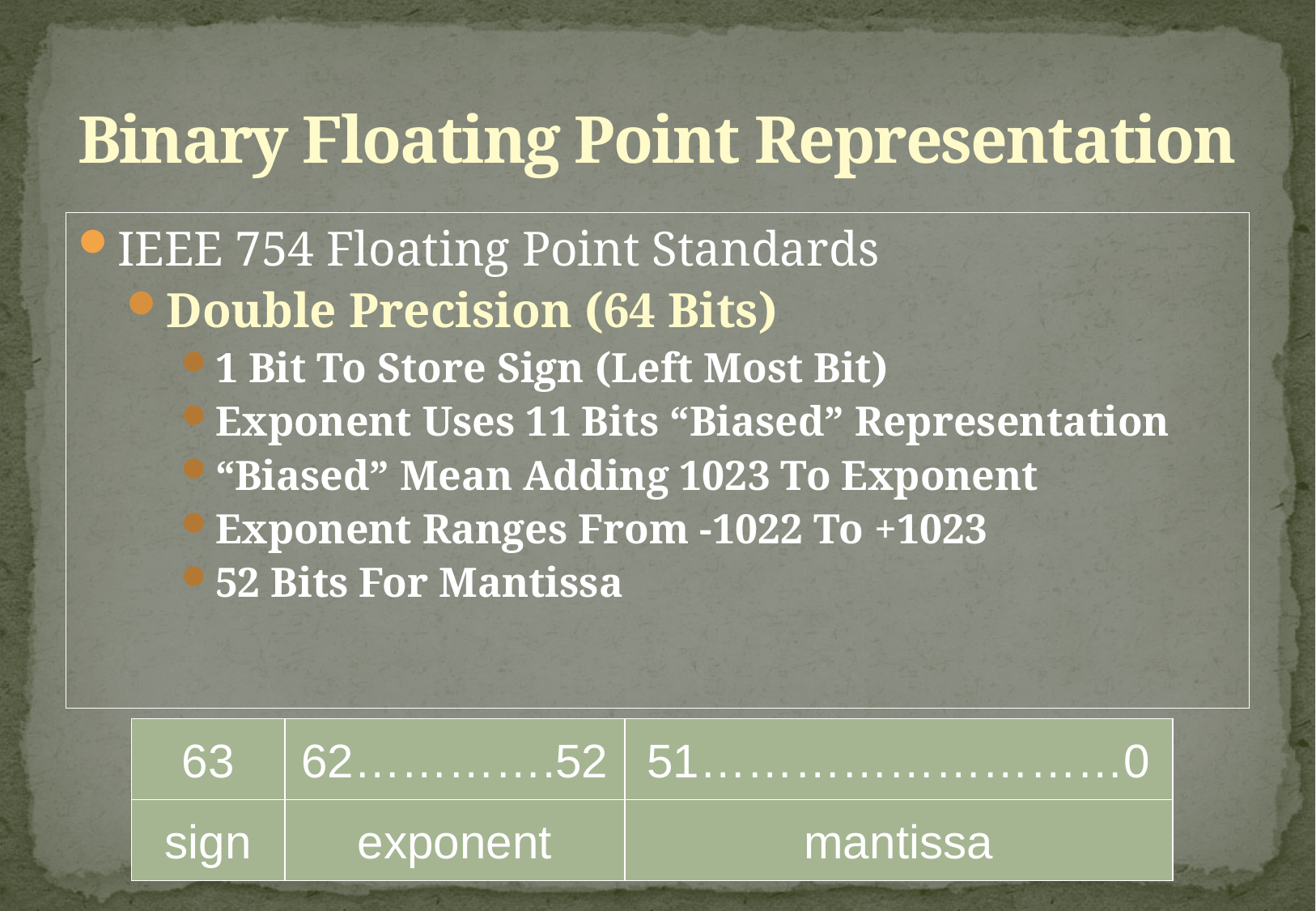

# Binary Floating Point Representation
IEEE 754 Floating Point Standards
Double Precision (64 Bits)
1 Bit To Store Sign (Left Most Bit)
Exponent Uses 11 Bits “Biased” Representation
“Biased” Mean Adding 1023 To Exponent
Exponent Ranges From -1022 To +1023
52 Bits For Mantissa

63
62………….52
51………………………0
sign
exponent
mantissa